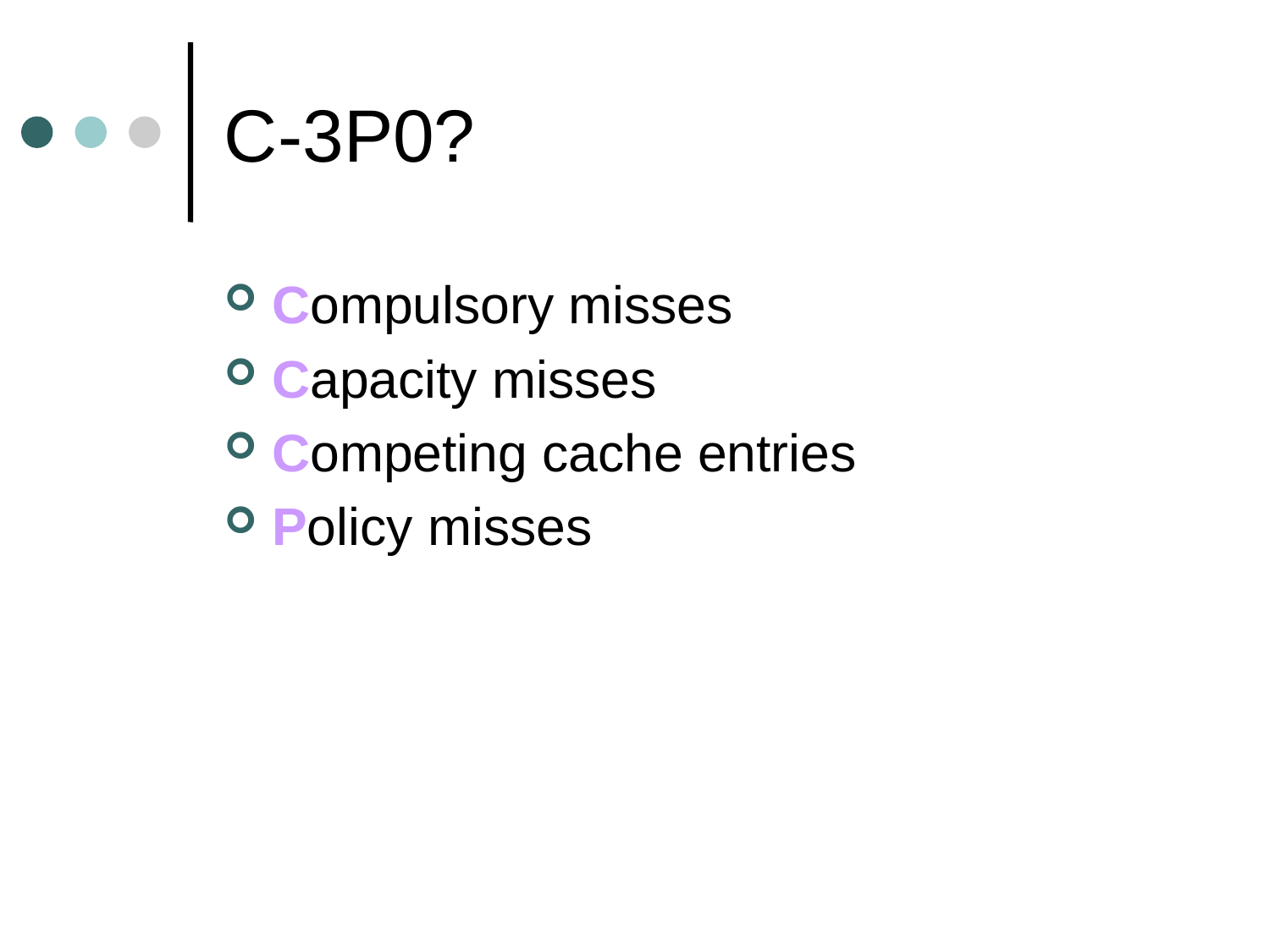

# C-3P0?
Compulsory misses
Capacity misses
Competing cache entries
Policy misses